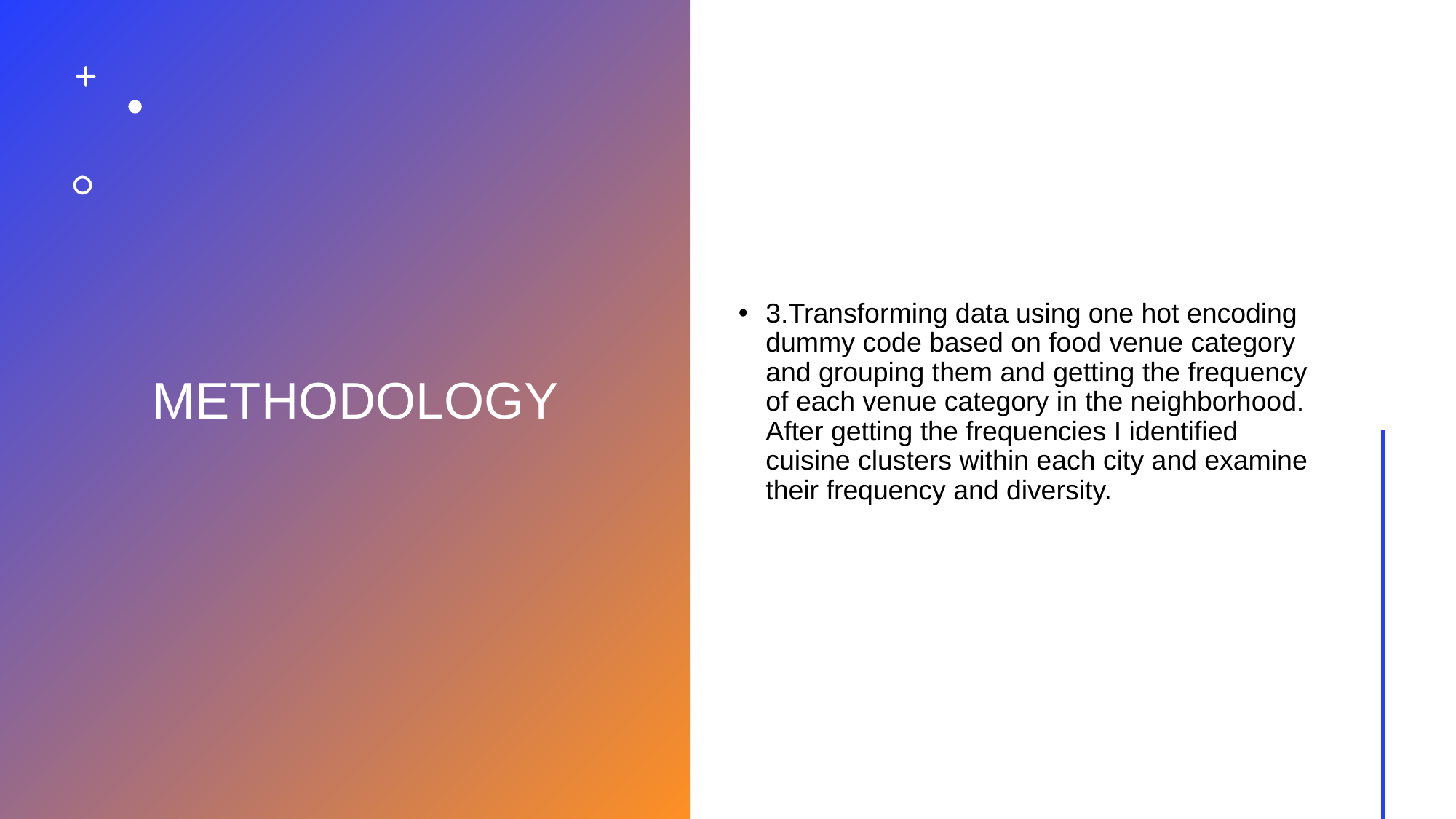

# METHODOLOGY
3.Transforming data using one hot encoding dummy code based on food venue category and grouping them and getting the frequency of each venue category in the neighborhood. After getting the frequencies I identified cuisine clusters within each city and examine their frequency and diversity.